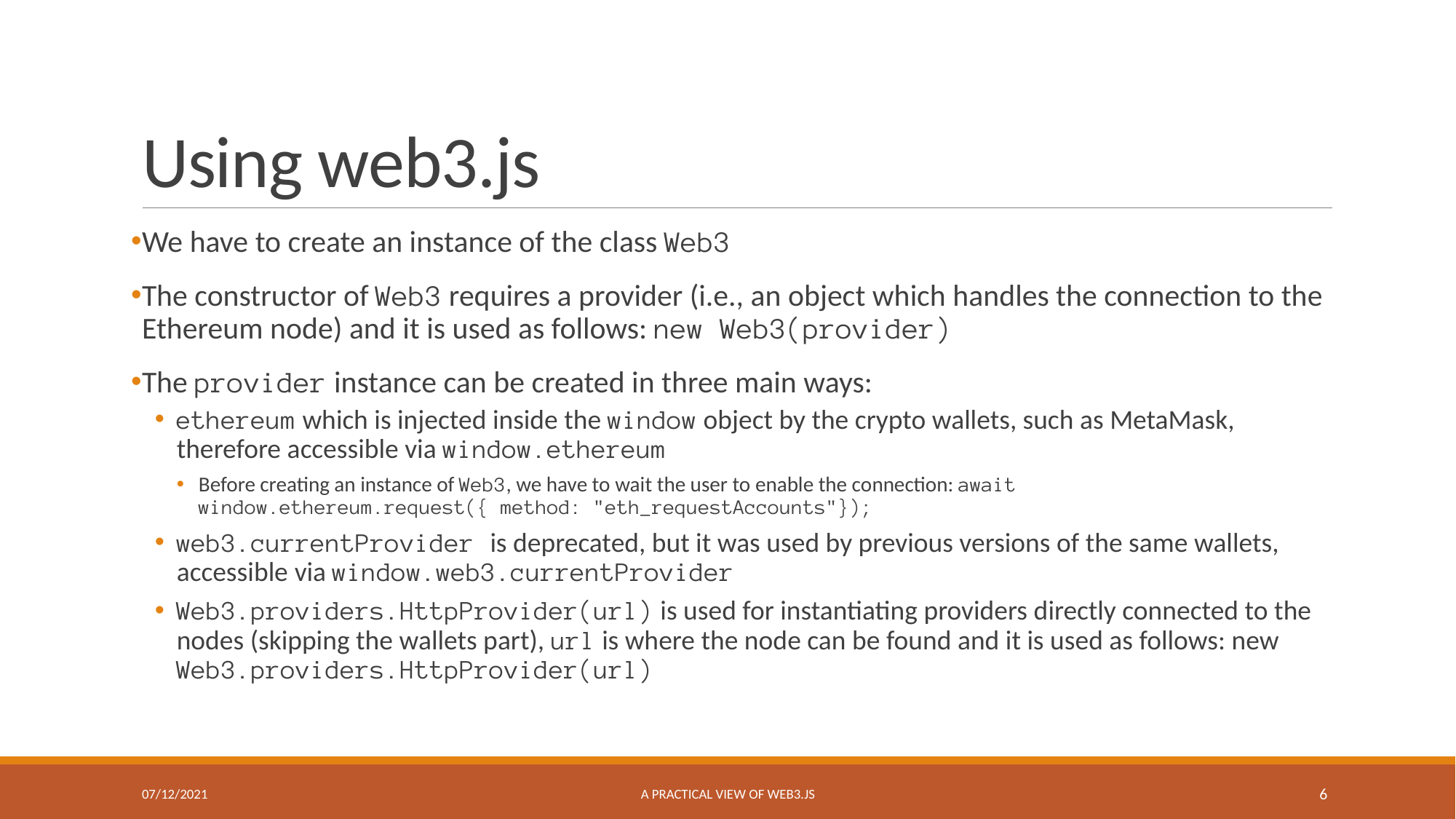

# Using web3.js
We have to create an instance of the class Web3
The constructor of Web3 requires a provider (i.e., an object which handles the connection to the Ethereum node) and it is used as follows: new Web3(provider)
The provider instance can be created in three main ways:
ethereum which is injected inside the window object by the crypto wallets, such as MetaMask, therefore accessible via window.ethereum
Before creating an instance of Web3, we have to wait the user to enable the connection: await window.ethereum.request({ method: "eth_requestAccounts"});
web3.currentProvider is deprecated, but it was used by previous versions of the same wallets, accessible via window.web3.currentProvider
Web3.providers.HttpProvider(url) is used for instantiating providers directly connected to the nodes (skipping the wallets part), url is where the node can be found and it is used as follows: new Web3.providers.HttpProvider(url)
07/12/2021
A practical view of web3.js
6